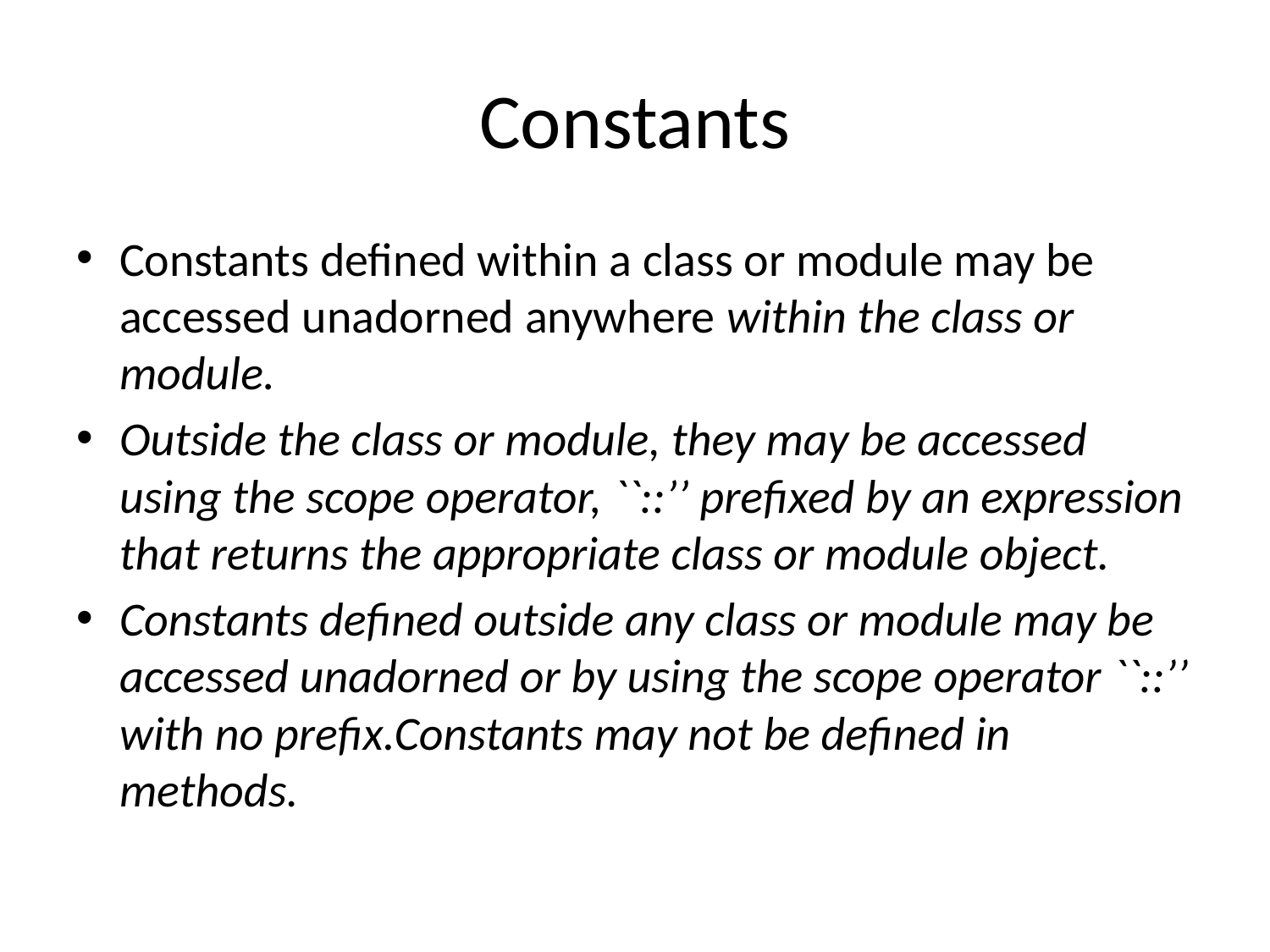

# Constants
Constants defined within a class or module may be accessed unadorned anywhere within the class or module.
Outside the class or module, they may be accessed using the scope operator, ``::’’ prefixed by an expression that returns the appropriate class or module object.
Constants defined outside any class or module may be accessed unadorned or by using the scope operator ``::’’ with no prefix.Constants may not be defined in methods.